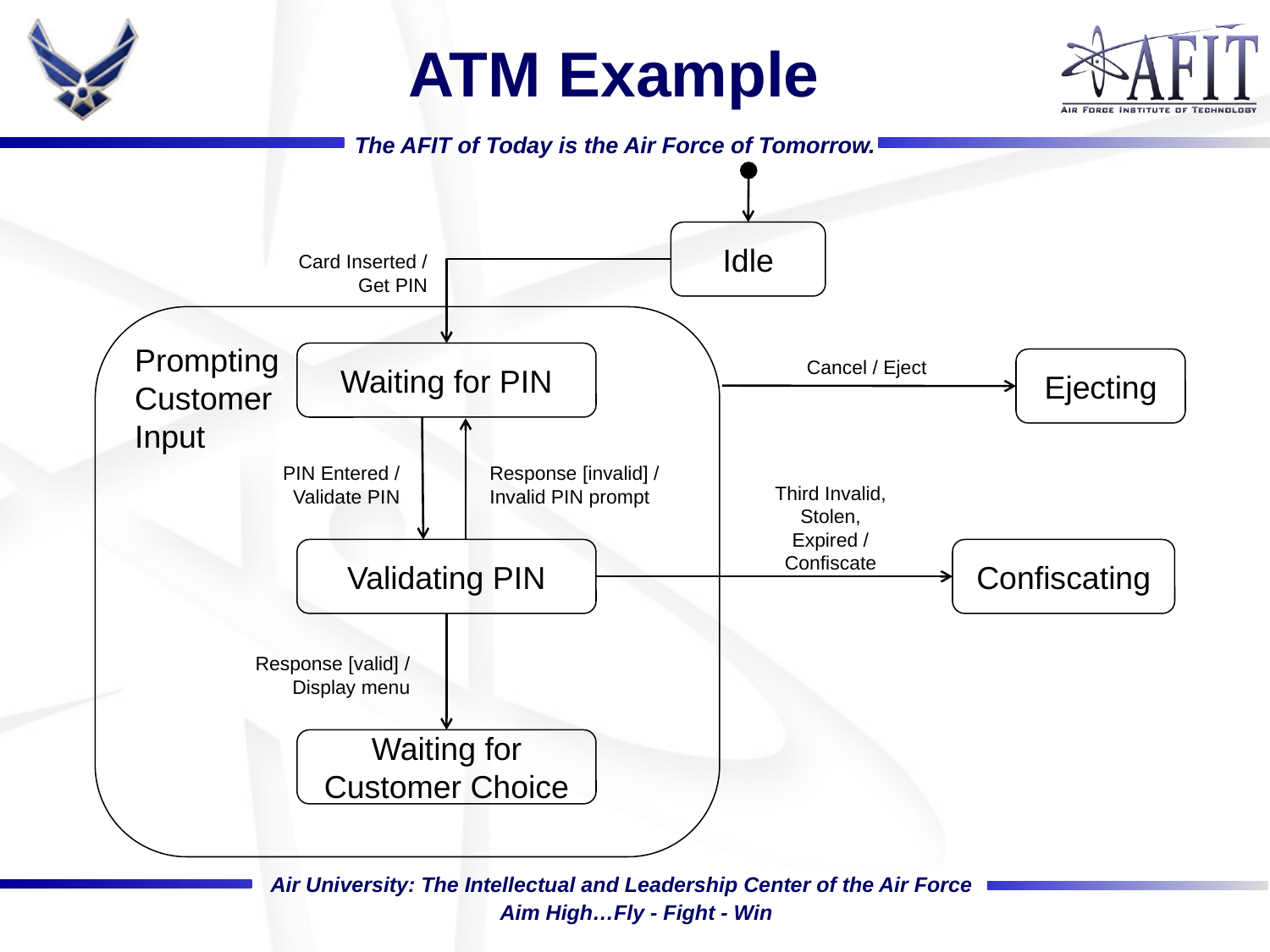

# ATM Example
Idle
Card Inserted /
Get PIN
Prompting
Customer
Input
Waiting for PIN
Cancel / Eject
Ejecting
PIN Entered /
Validate PIN
Response [invalid] /
Invalid PIN prompt

Third Invalid,
Stolen,
Expired /
Confiscate
Validating PIN
Confiscating

Response [valid] /
Display menu
Waiting for Customer Choice